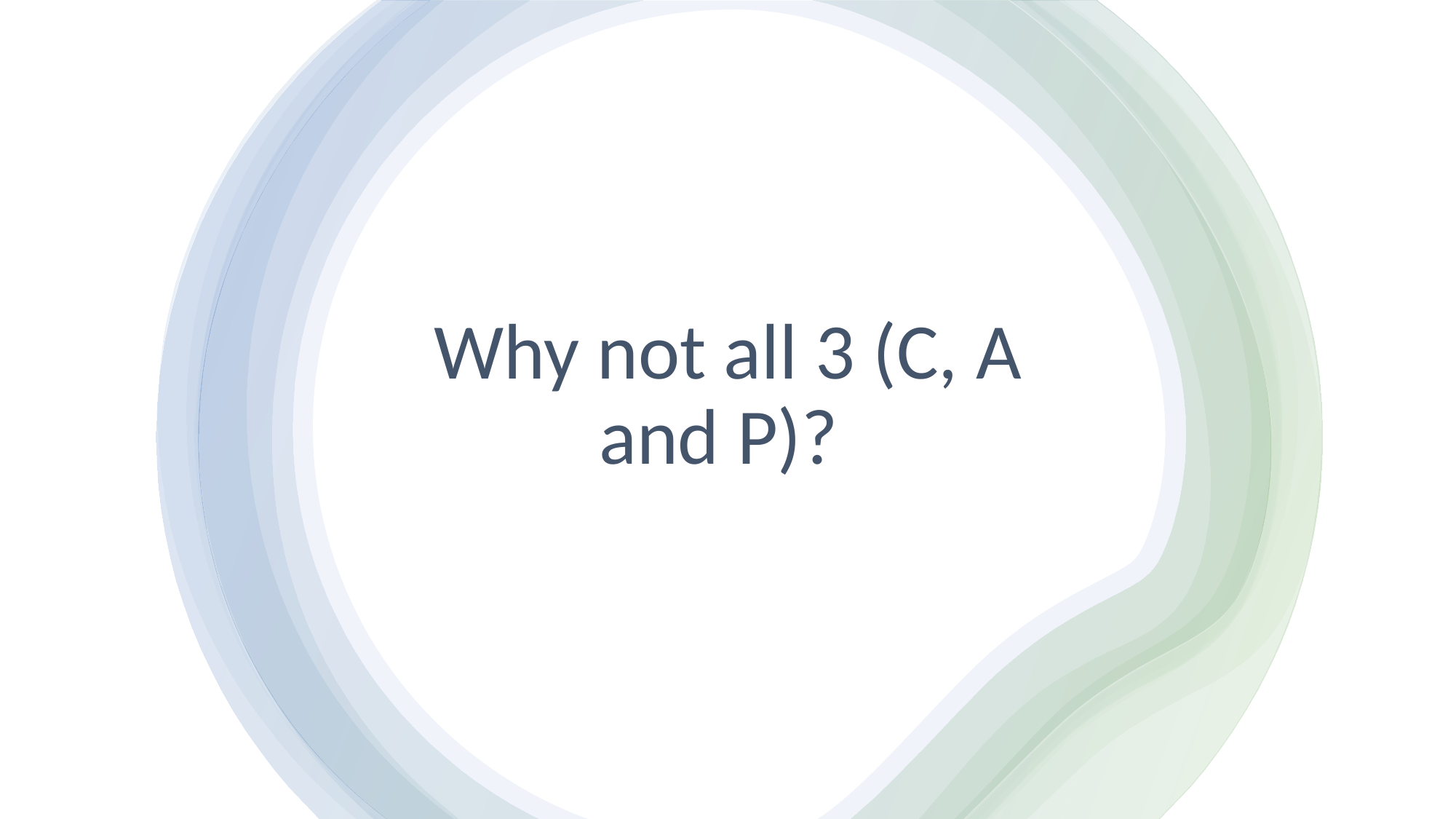

# Why not all 3 (C, A and P)?